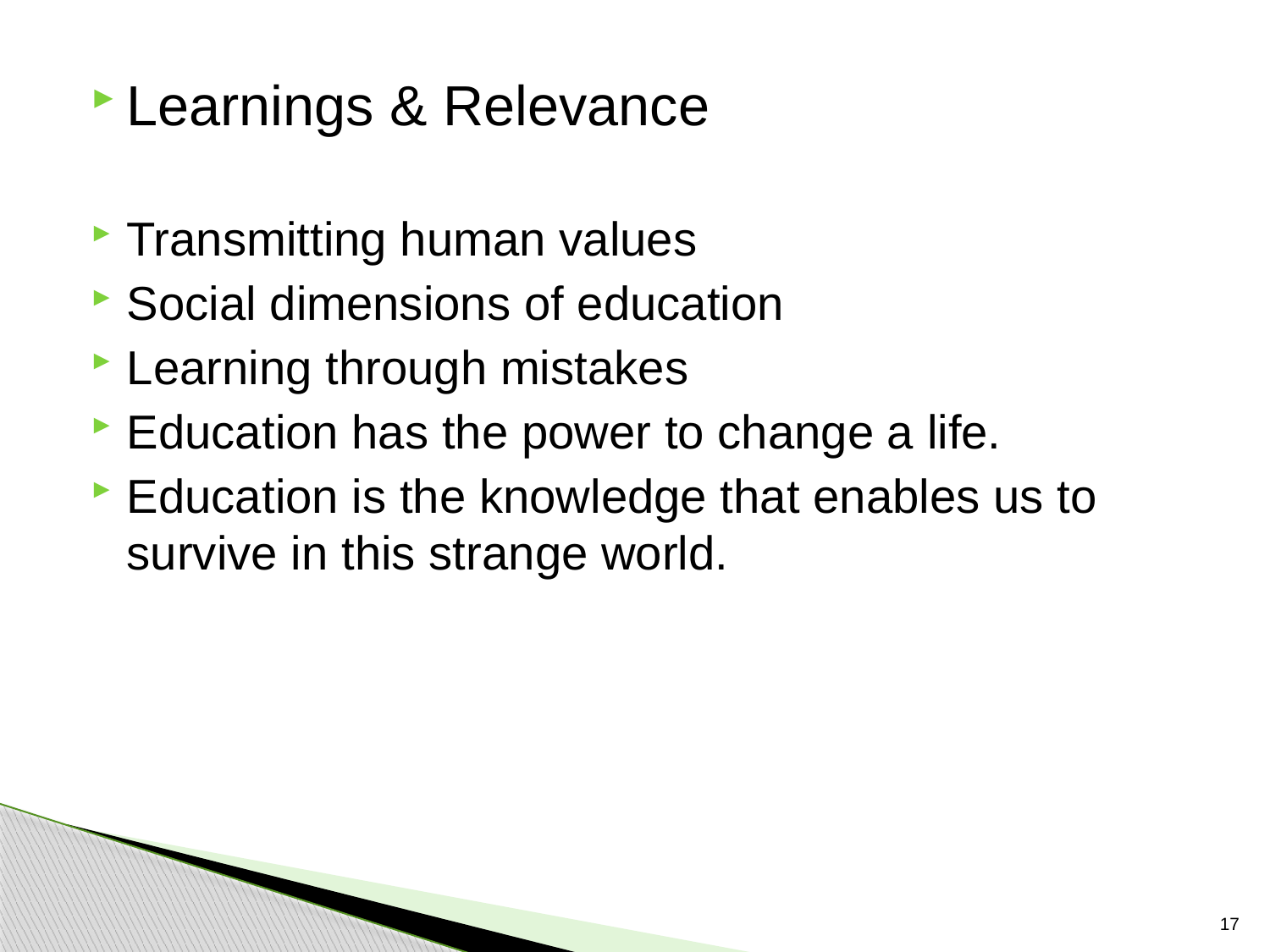

Learnings & Relevance

Transmitting human values
Social dimensions of education
Learning through mistakes
Education has the power to change a life.
Education is the knowledge that enables us to survive in this strange world.
17